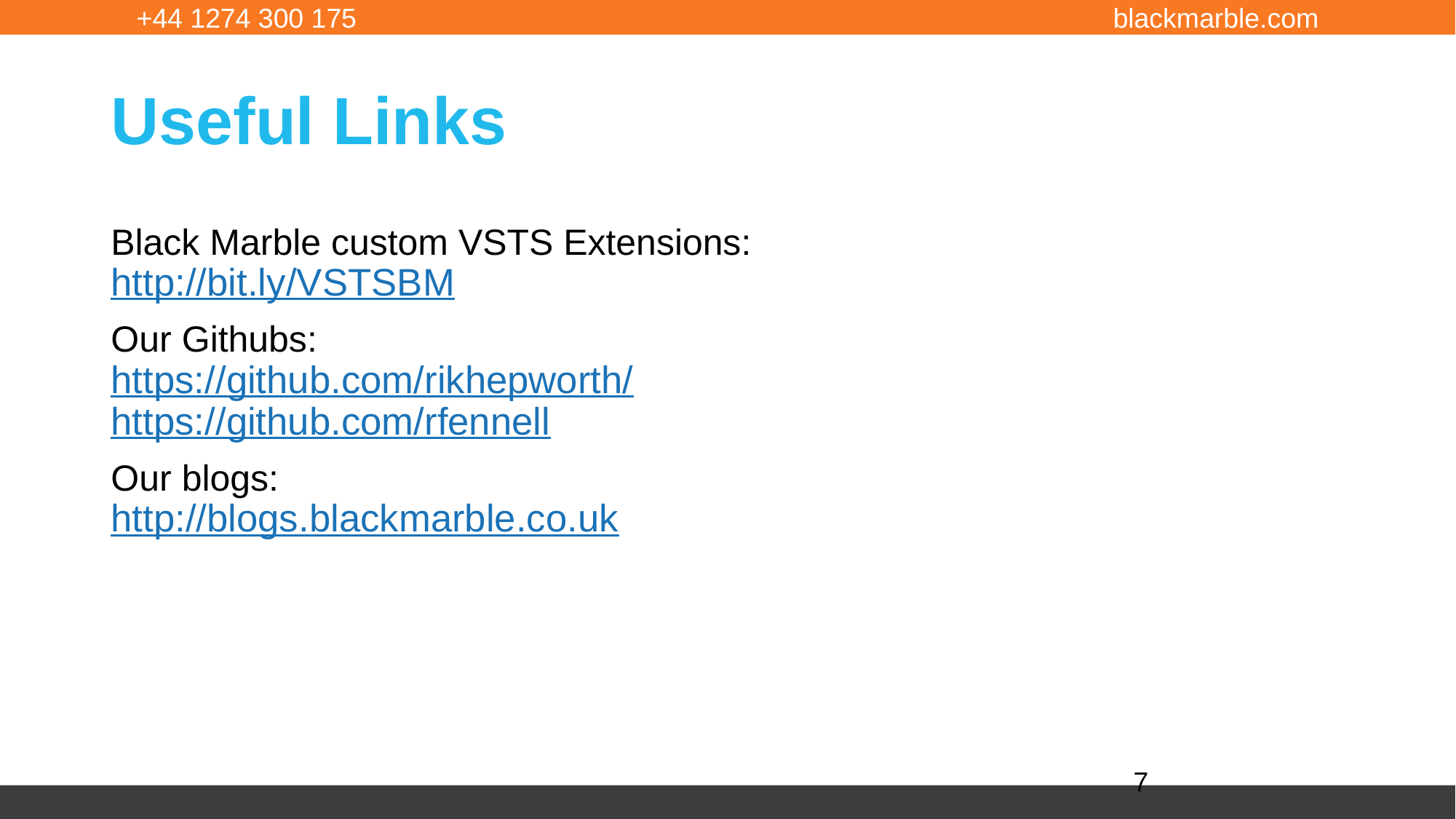

# Useful Links
Black Marble custom VSTS Extensions:
http://bit.ly/VSTSBM
Our Githubs:
https://github.com/rikhepworth/
https://github.com/rfennell
Our blogs:
http://blogs.blackmarble.co.uk
7